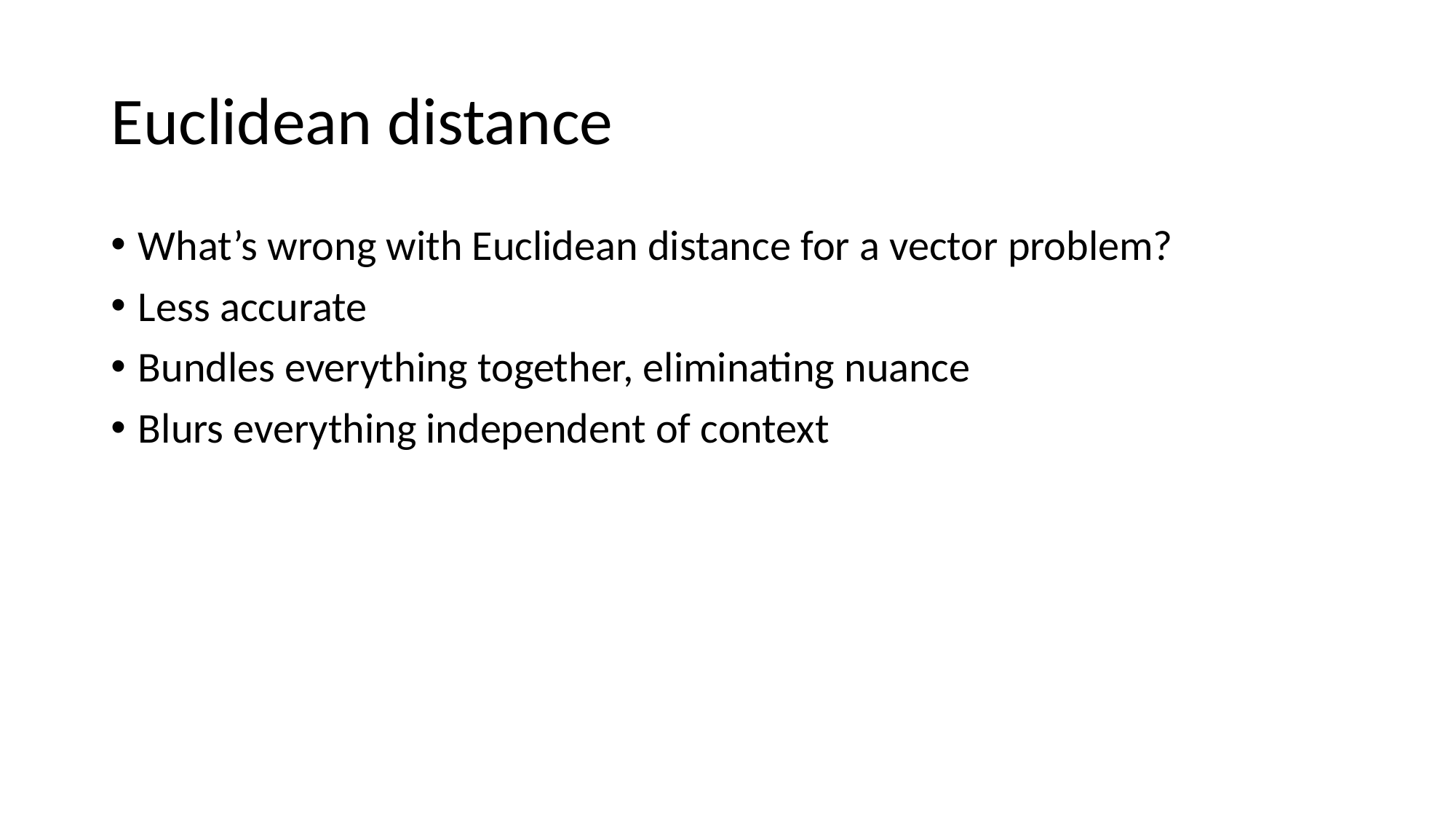

# Euclidean distance
What’s wrong with Euclidean distance for a vector problem?
Less accurate
Bundles everything together, eliminating nuance
Blurs everything independent of context